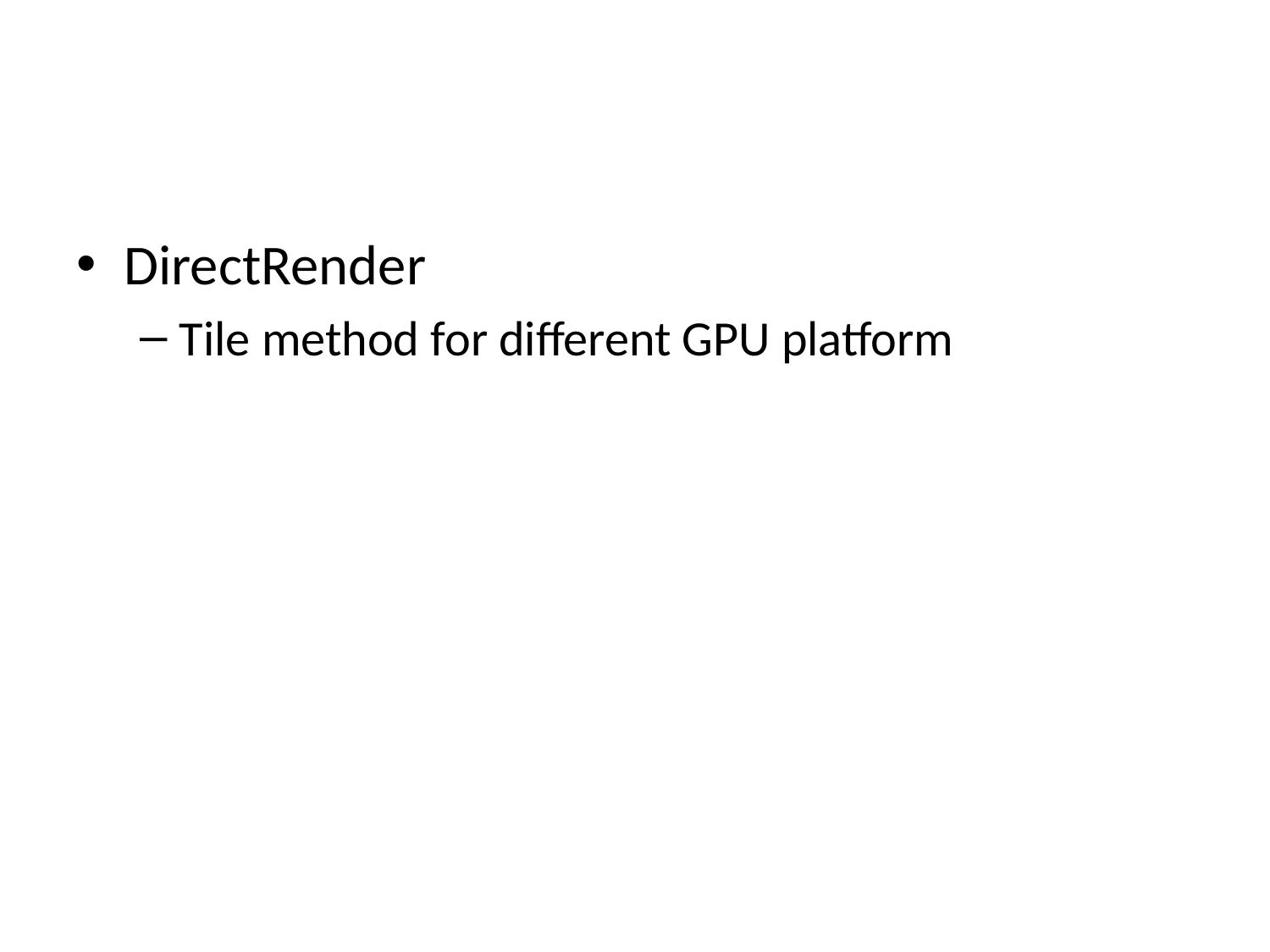

#
DirectRender
Tile method for different GPU platform